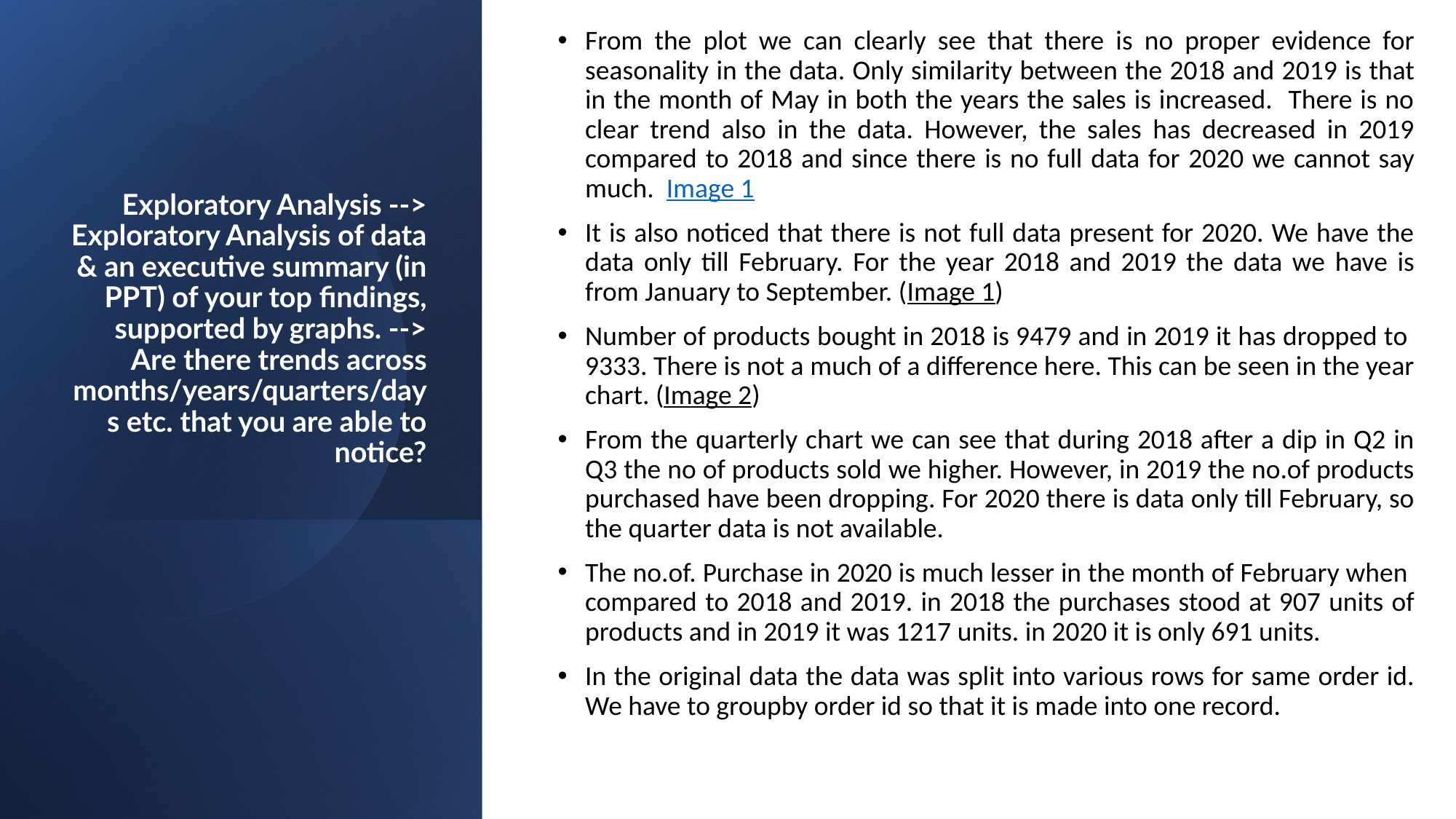

From the plot we can clearly see that there is no proper evidence for seasonality in the data. Only similarity between the 2018 and 2019 is that in the month of May in both the years the sales is increased.  There is no clear trend also in the data. However, the sales has decreased in 2019 compared to 2018 and since there is no full data for 2020 we cannot say much.  Image 1
It is also noticed that there is not full data present for 2020. We have the data only till February. For the year 2018 and 2019 the data we have is from January to September. (Image 1)
Number of products bought in 2018 is 9479 and in 2019 it has dropped to  9333. There is not a much of a difference here. This can be seen in the year chart. (Image 2)
From the quarterly chart we can see that during 2018 after a dip in Q2 in Q3 the no of products sold we higher. However, in 2019 the no.of products purchased have been dropping. For 2020 there is data only till February, so the quarter data is not available.
The no.of. Purchase in 2020 is much lesser in the month of February when  compared to 2018 and 2019. in 2018 the purchases stood at 907 units of products and in 2019 it was 1217 units. in 2020 it is only 691 units.
In the original data the data was split into various rows for same order id. We have to groupby order id so that it is made into one record.

# Exploratory Analysis --> Exploratory Analysis of data & an executive summary (in PPT) of your top findings, supported by graphs. --> Are there trends across months/years/quarters/days etc. that you are able to notice?